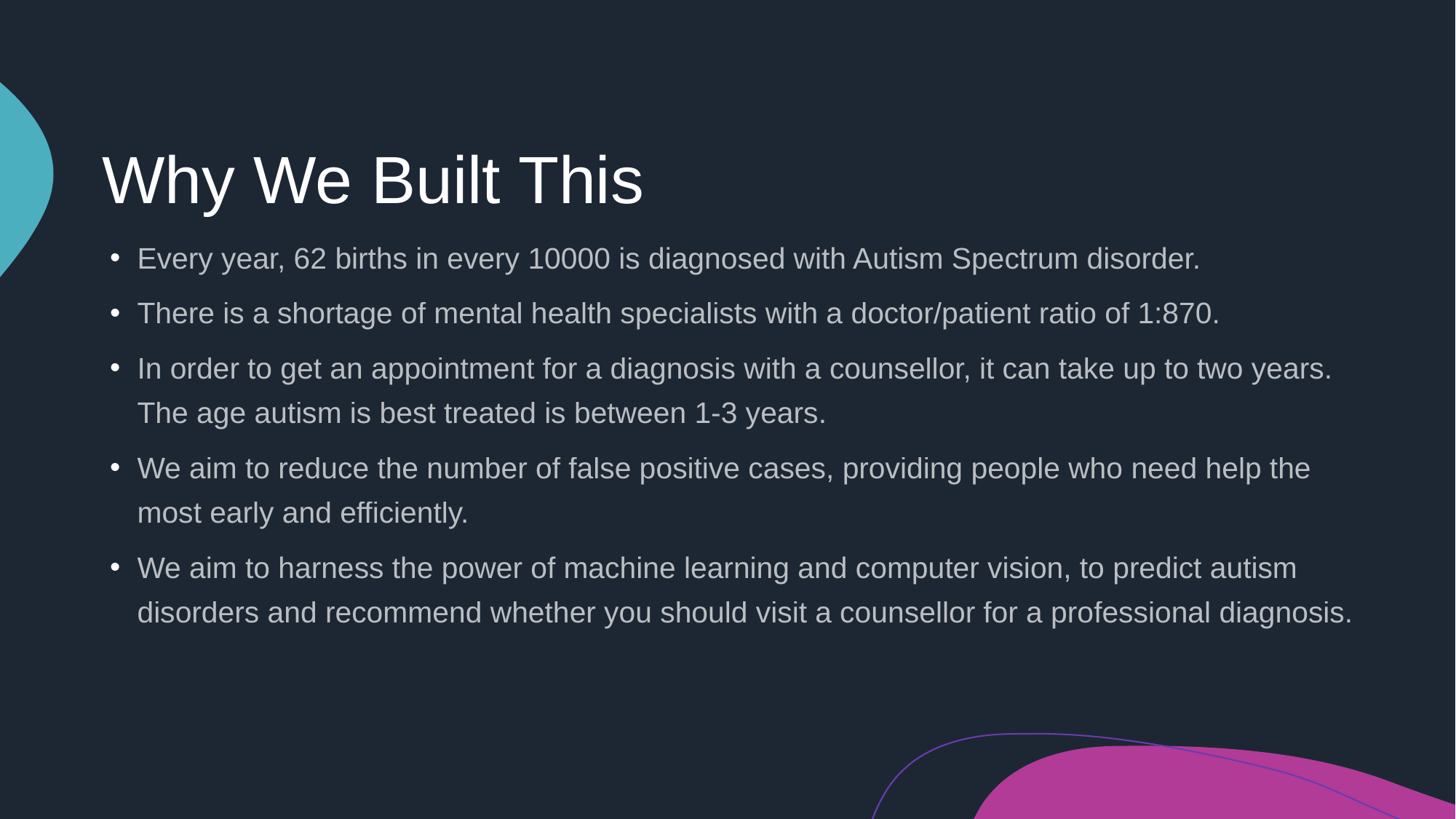

# Why We Built This
Every year, 62 births in every 10000 is diagnosed with Autism Spectrum disorder.
There is a shortage of mental health specialists with a doctor/patient ratio of 1:870.
In order to get an appointment for a diagnosis with a counsellor, it can take up to two years. The age autism is best treated is between 1-3 years.
We aim to reduce the number of false positive cases, providing people who need help the most early and efficiently.
We aim to harness the power of machine learning and computer vision, to predict autism disorders and recommend whether you should visit a counsellor for a professional diagnosis.